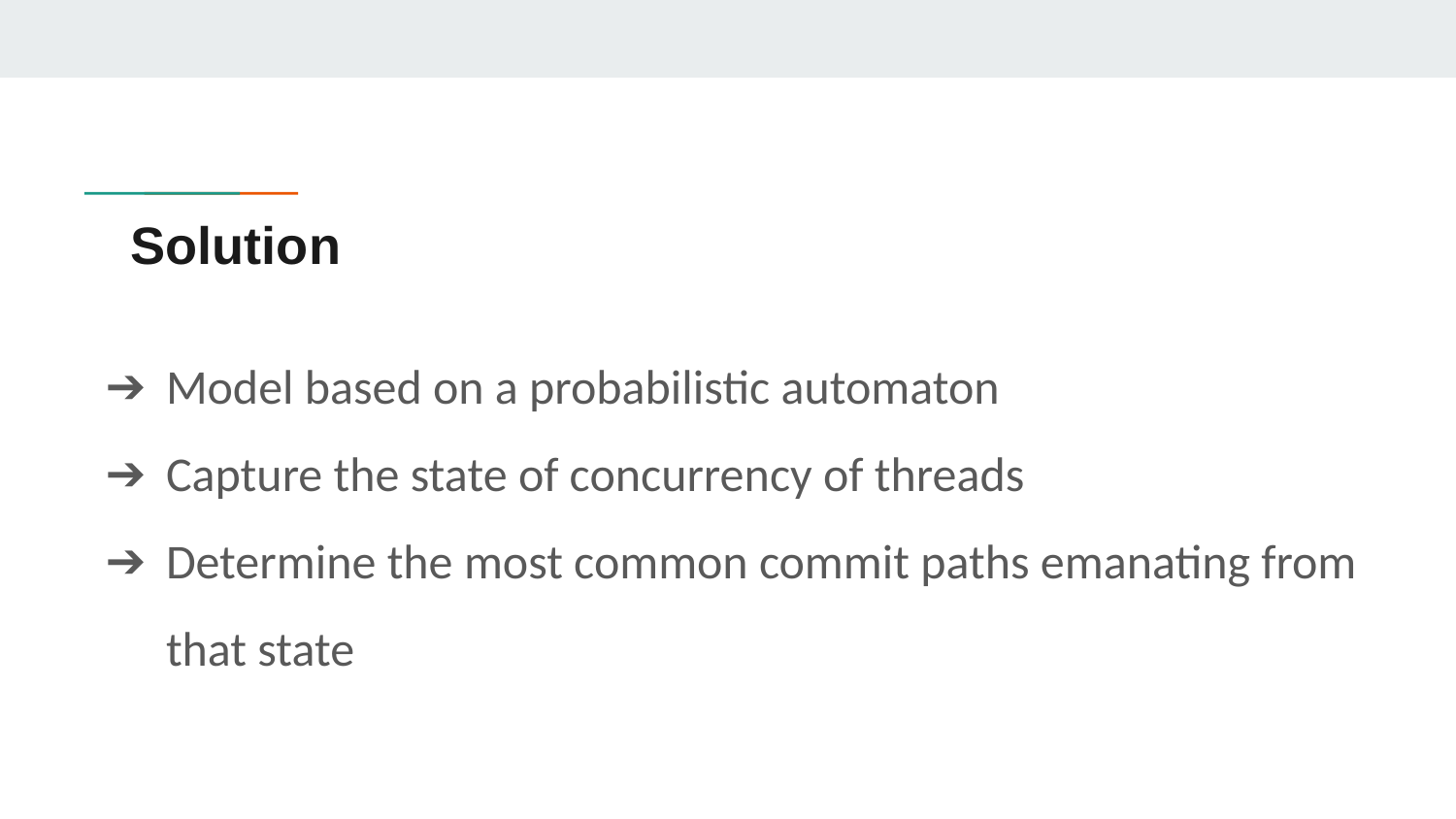

# Solution
Model based on a probabilistic automaton
Capture the state of concurrency of threads
Determine the most common commit paths emanating from that state